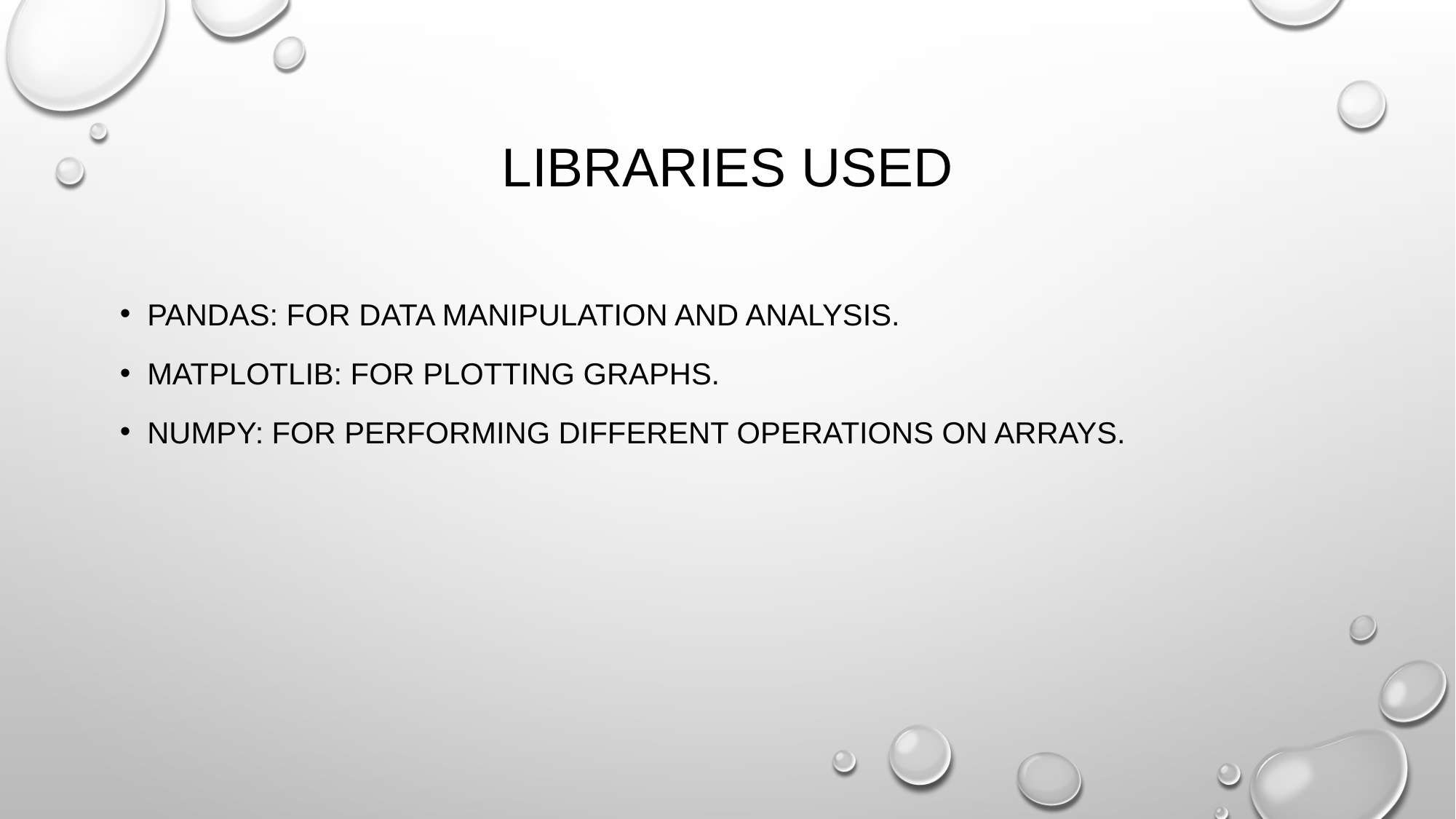

# Libraries used
Pandas: For data MANIPULATION AND ANALYSIS.
Matplotlib: for plotting graphs.
NumPy: for performing different operations on arrays.